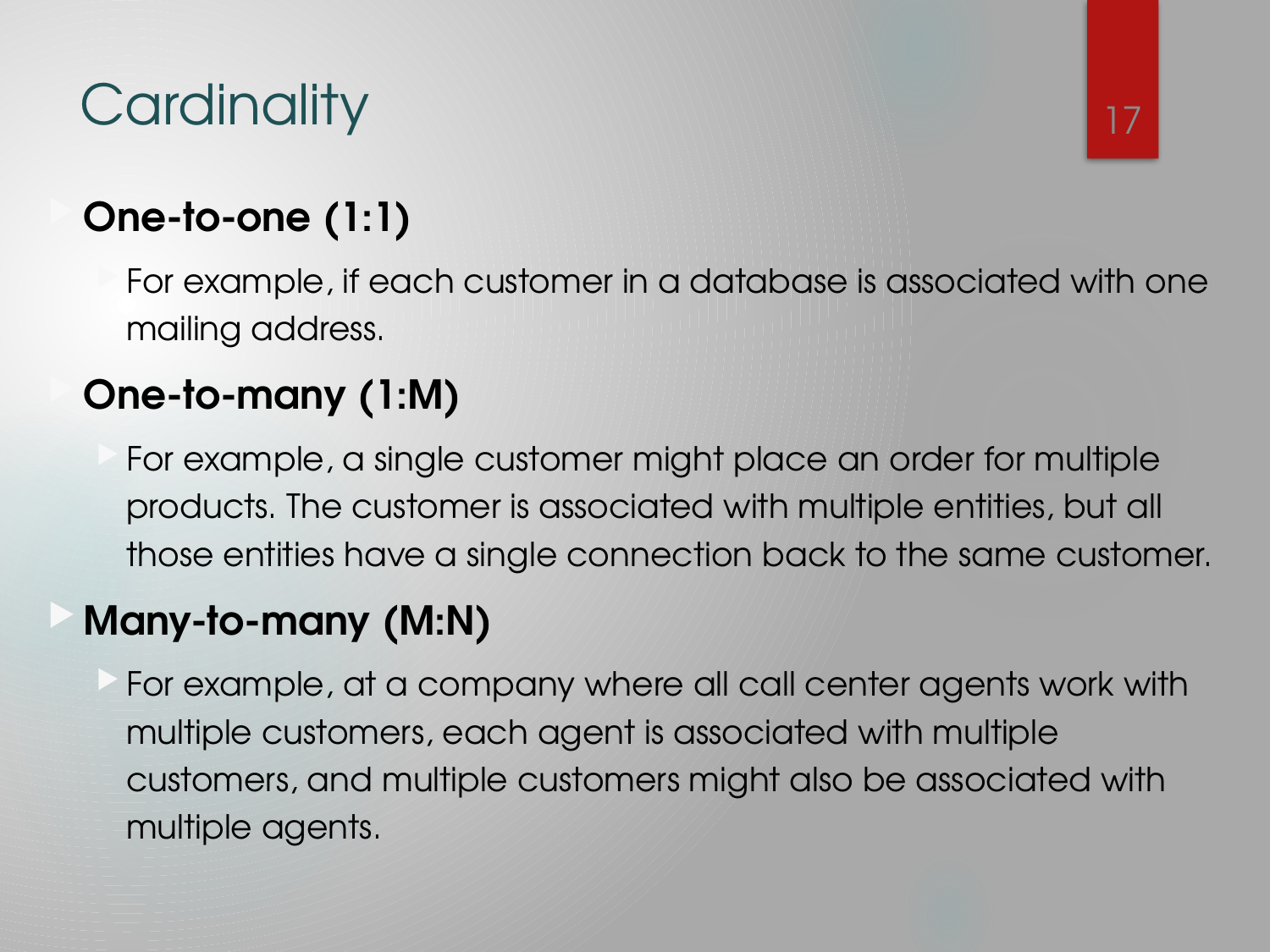

17
# Cardinality
One-to-one (1:1)
For example, if each customer in a database is associated with one mailing address.
One-to-many (1:M)
For example, a single customer might place an order for multiple products. The customer is associated with multiple entities, but all those entities have a single connection back to the same customer.
Many-to-many (M:N)
For example, at a company where all call center agents work with multiple customers, each agent is associated with multiple customers, and multiple customers might also be associated with multiple agents.